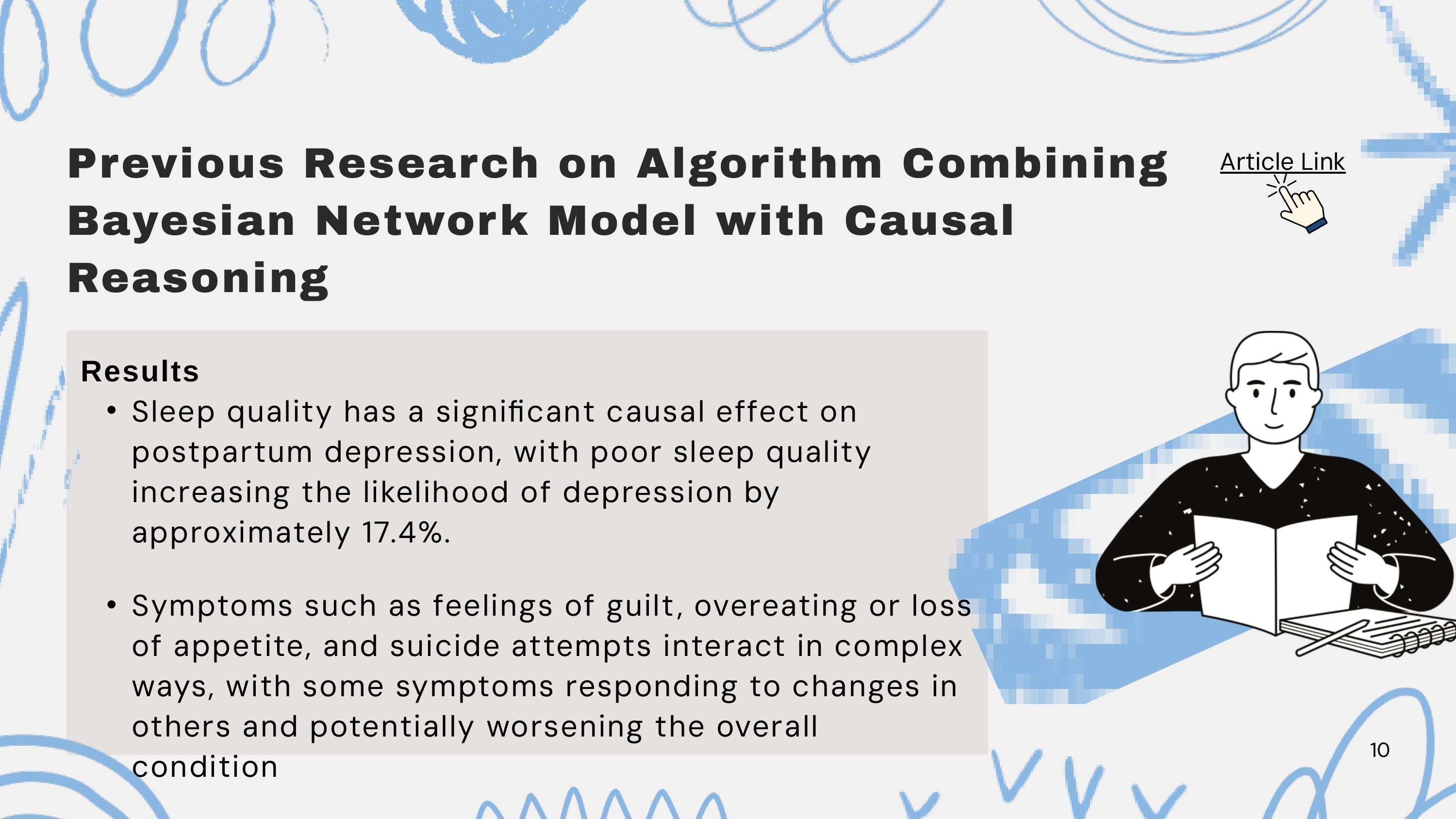

Previous Research on Algorithm Combining Bayesian Network Model with Causal Reasoning
Article Link

Results
Sleep quality has a significant causal effect on postpartum depression, with poor sleep quality increasing the likelihood of depression by approximately 17.4%.

Symptoms such as feelings of guilt, overeating or loss of appetite, and suicide attempts interact in complex ways, with some symptoms responding to changes in others and potentially worsening the overall condition

10